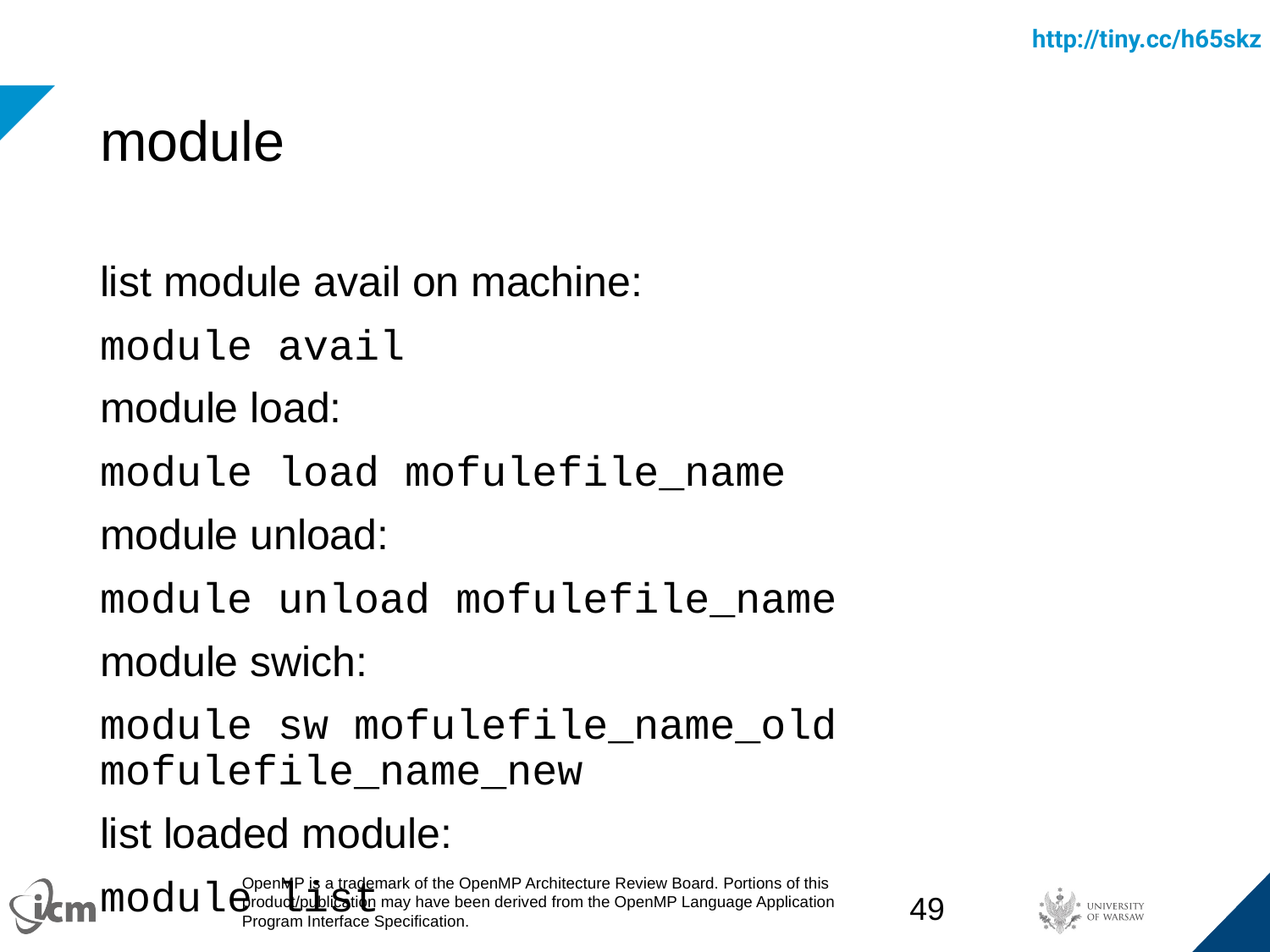

# module
list module avail on machine:
module avail
module load:
module load mofulefile_name
module unload:
module unload mofulefile_name
module swich:
module sw mofulefile_name_old mofulefile_name_new
list loaded module:
module list
49